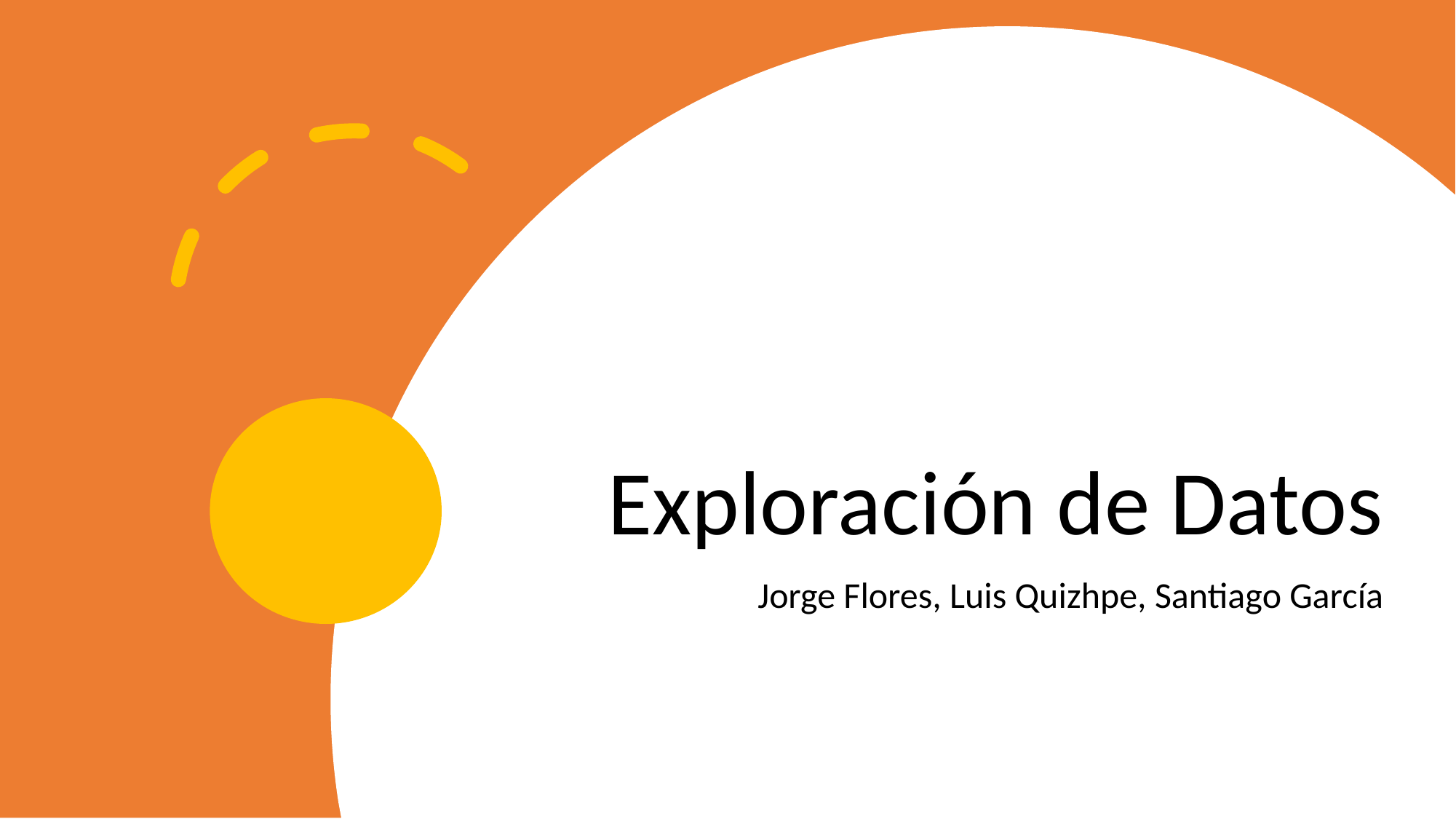

# Exploración de Datos

Jorge Flores, Luis Quizhpe, Santiago García